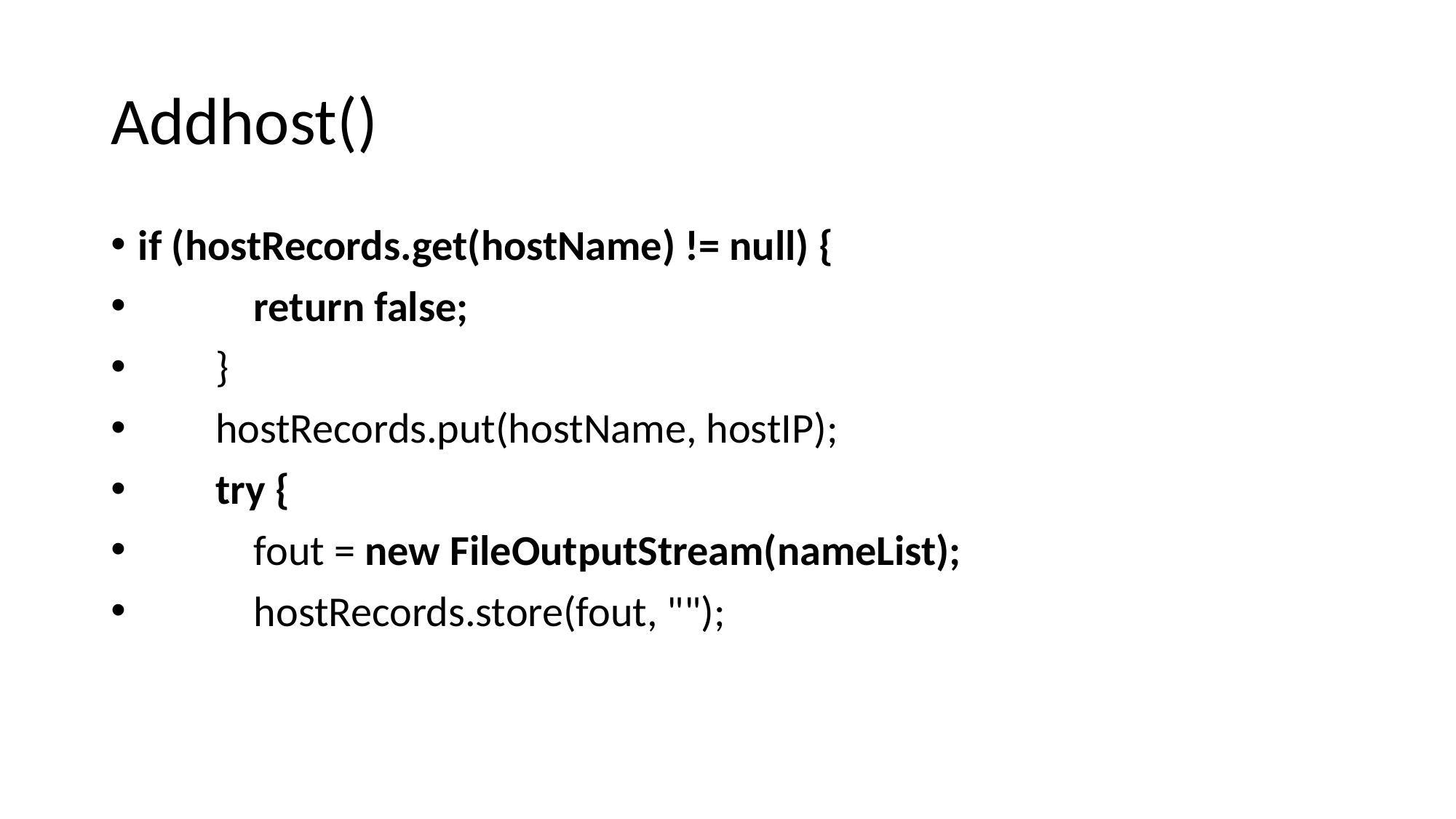

# Addhost()
if (hostRecords.get(hostName) != null) {
            return false;
        }
        hostRecords.put(hostName, hostIP);
        try {
            fout = new FileOutputStream(nameList);
            hostRecords.store(fout, "");